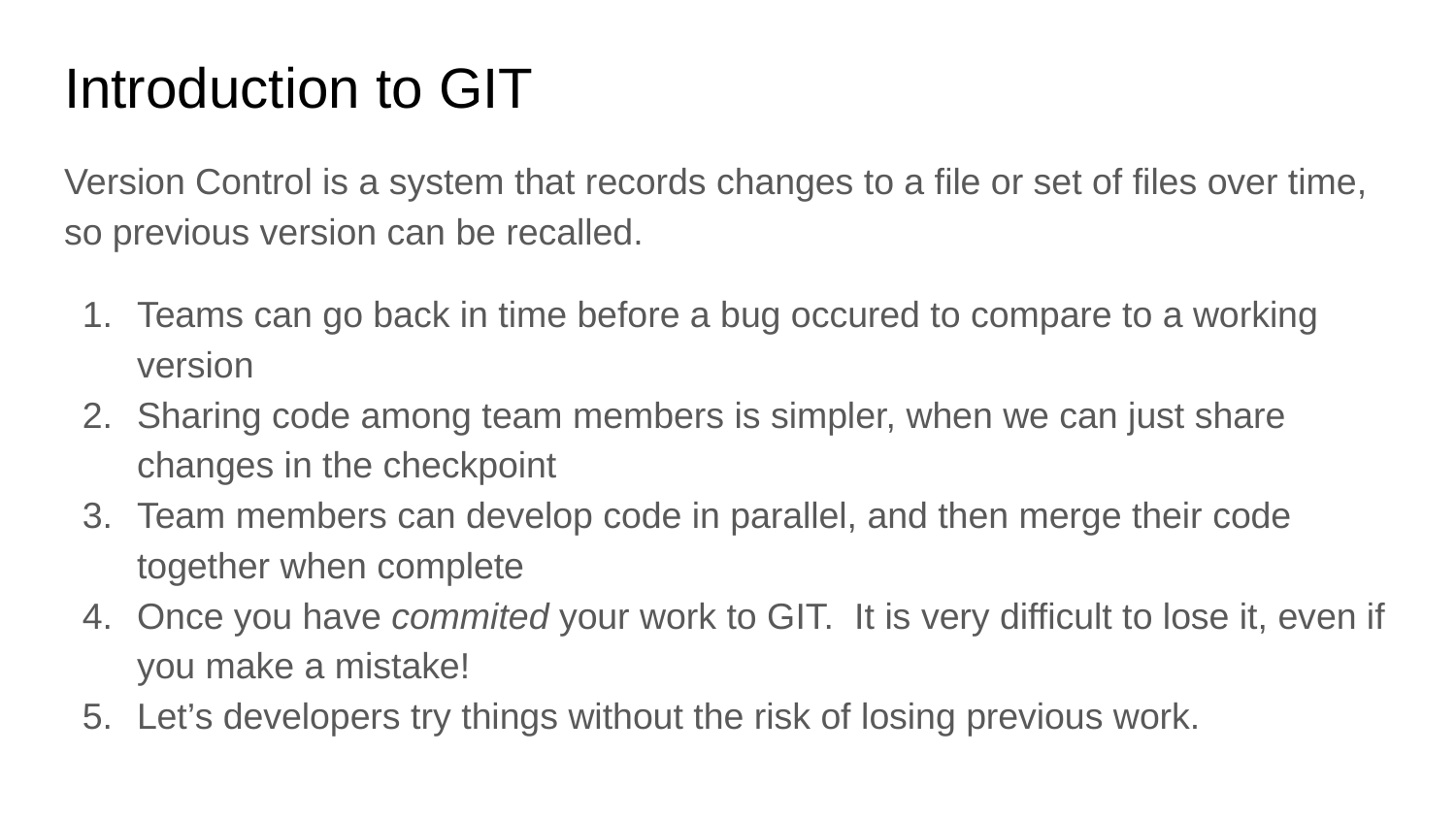

# Introduction to GIT
Version Control is a system that records changes to a file or set of files over time, so previous version can be recalled.
Teams can go back in time before a bug occured to compare to a working version
Sharing code among team members is simpler, when we can just share changes in the checkpoint
Team members can develop code in parallel, and then merge their code together when complete
Once you have commited your work to GIT.  It is very difficult to lose it, even if you make a mistake!
Let’s developers try things without the risk of losing previous work.